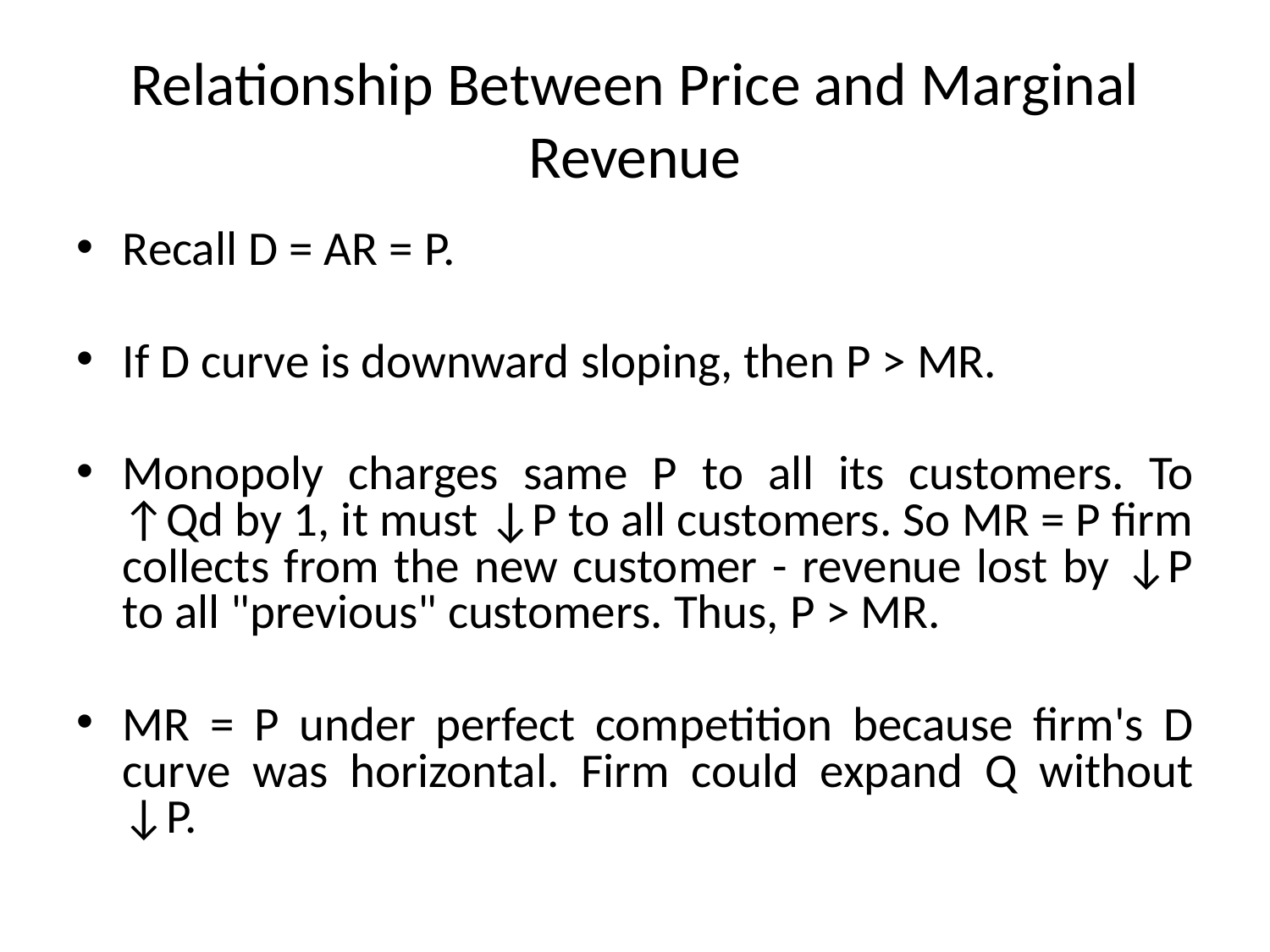

# Relationship Between Price and Marginal Revenue
Recall D = AR = P.

If D curve is downward sloping, then P > MR.

Monopoly charges same P to all its customers. To ↑Qd by 1, it must ↓P to all customers. So MR = P firm collects from the new customer - revenue lost by ↓P to all "previous" customers. Thus, P > MR.

MR = P under perfect competition because firm's D curve was horizontal. Firm could expand Q without ↓P.